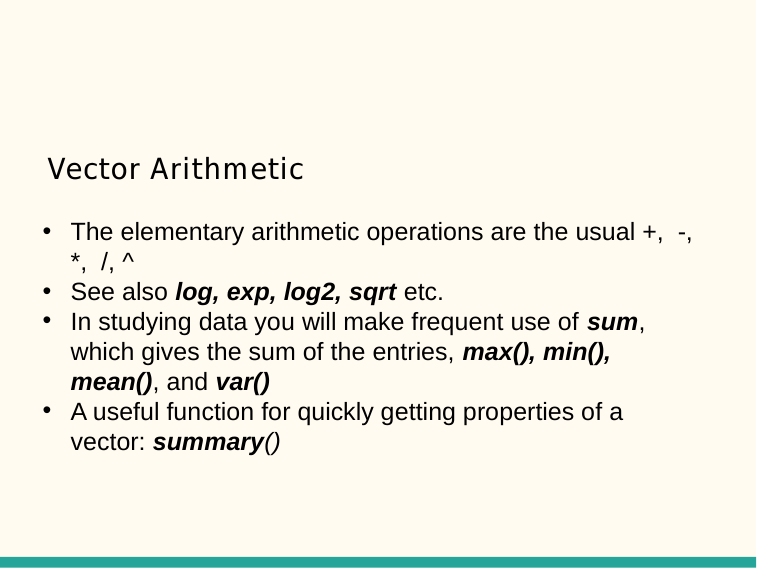

Vector Arithmetic

The elementary arithmetic operations are the usual +,  -,  *,  /, ^
See also log, exp, log2, sqrt etc.
In studying data you will make frequent use of sum, which gives the sum of the entries, max(), min(), mean(), and var()
A useful function for quickly getting properties of a vector: summary()